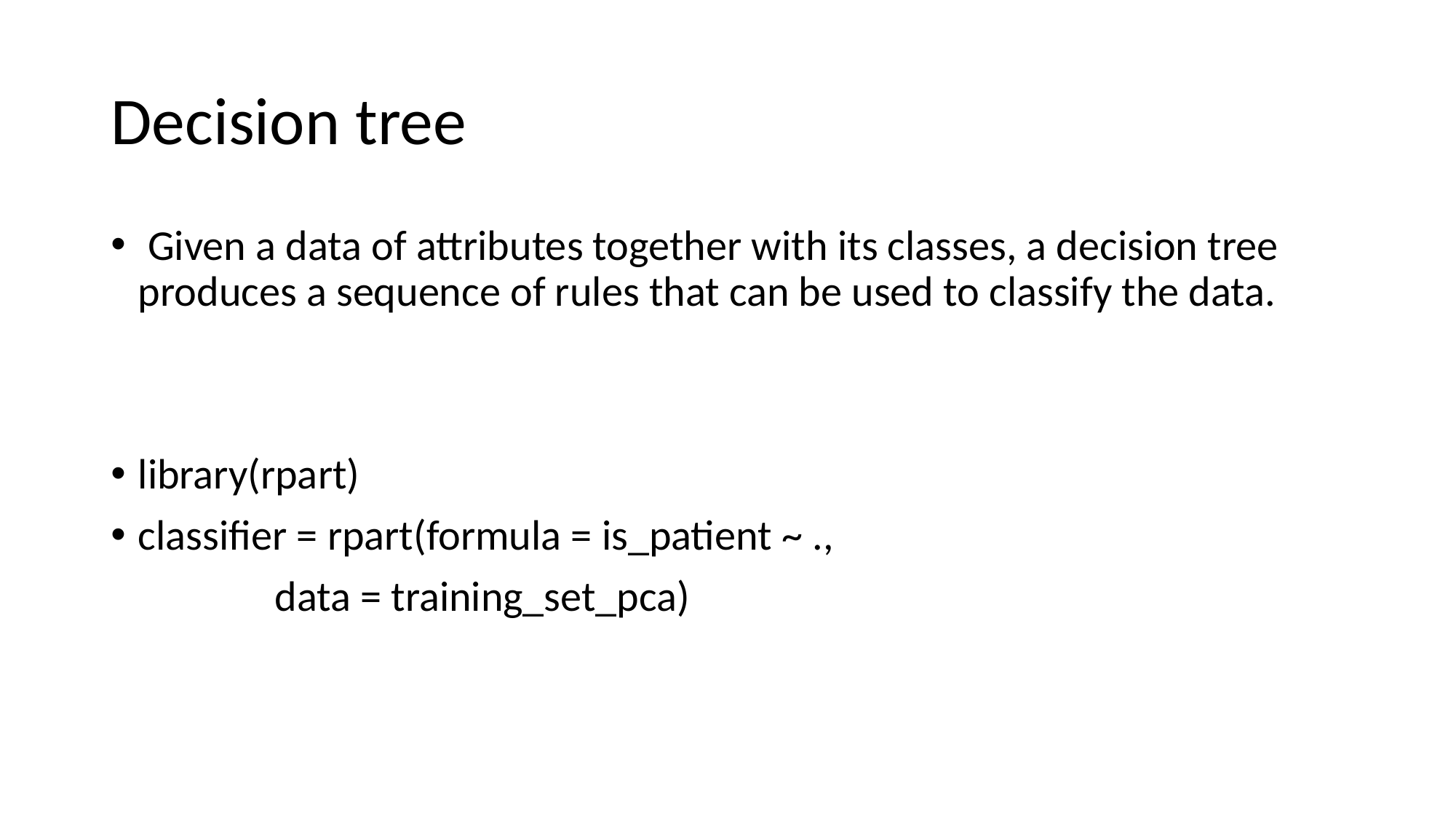

# Decision tree
 Given a data of attributes together with its classes, a decision tree produces a sequence of rules that can be used to classify the data.

library(rpart)
classifier = rpart(formula = is_patient ~ .,
                 data = training_set_pca)